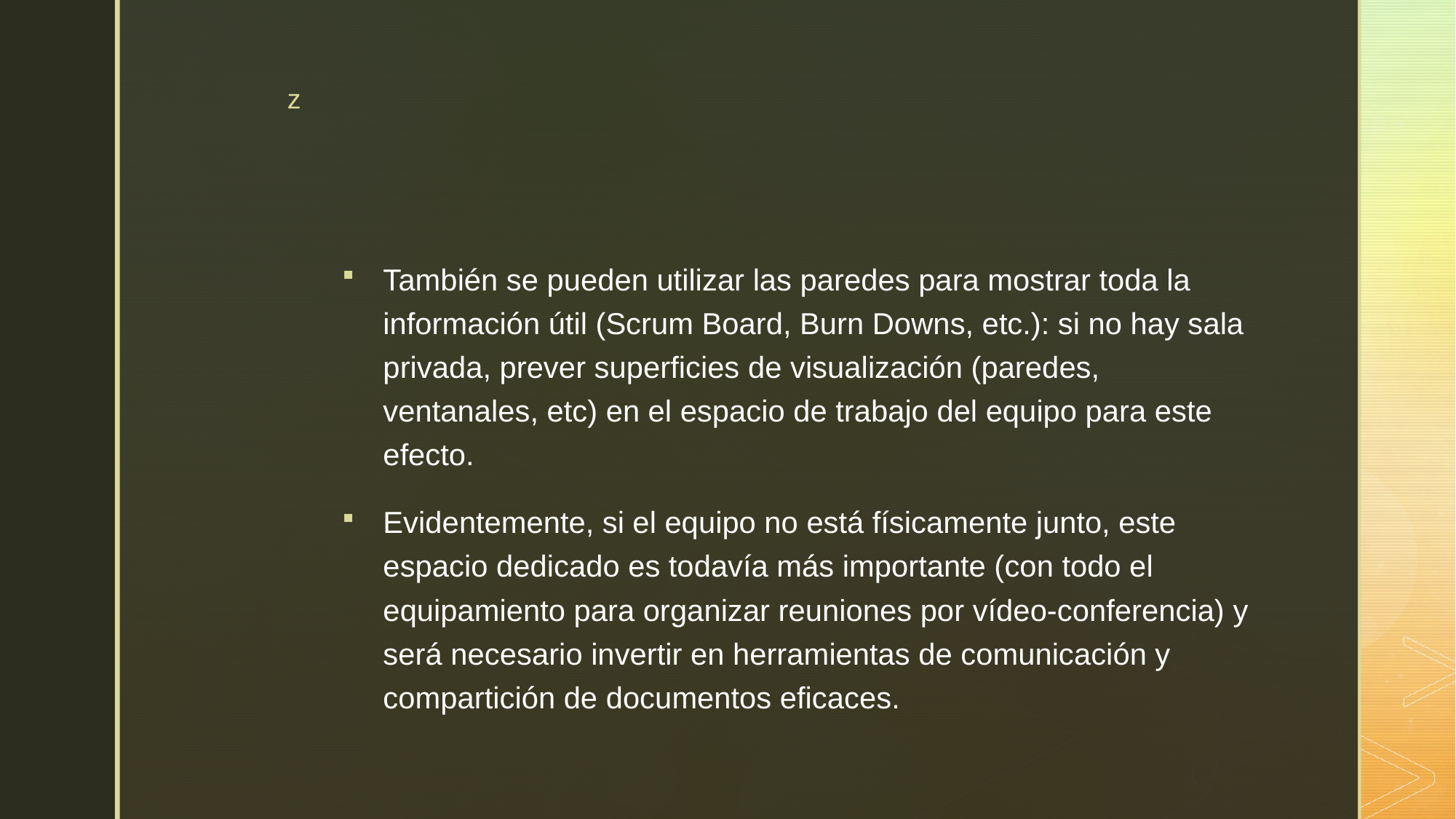

#
También se pueden utilizar las paredes para mostrar toda la información útil (Scrum Board, Burn Downs, etc.): si no hay sala privada, prever superficies de visualización (paredes, ventanales, etc) en el espacio de trabajo del equipo para este efecto.
Evidentemente, si el equipo no está físicamente junto, este espacio dedicado es todavía más importante (con todo el equipamiento para organizar reuniones por vídeo-conferencia) y será necesario invertir en herramientas de comunicación y compartición de documentos eficaces.